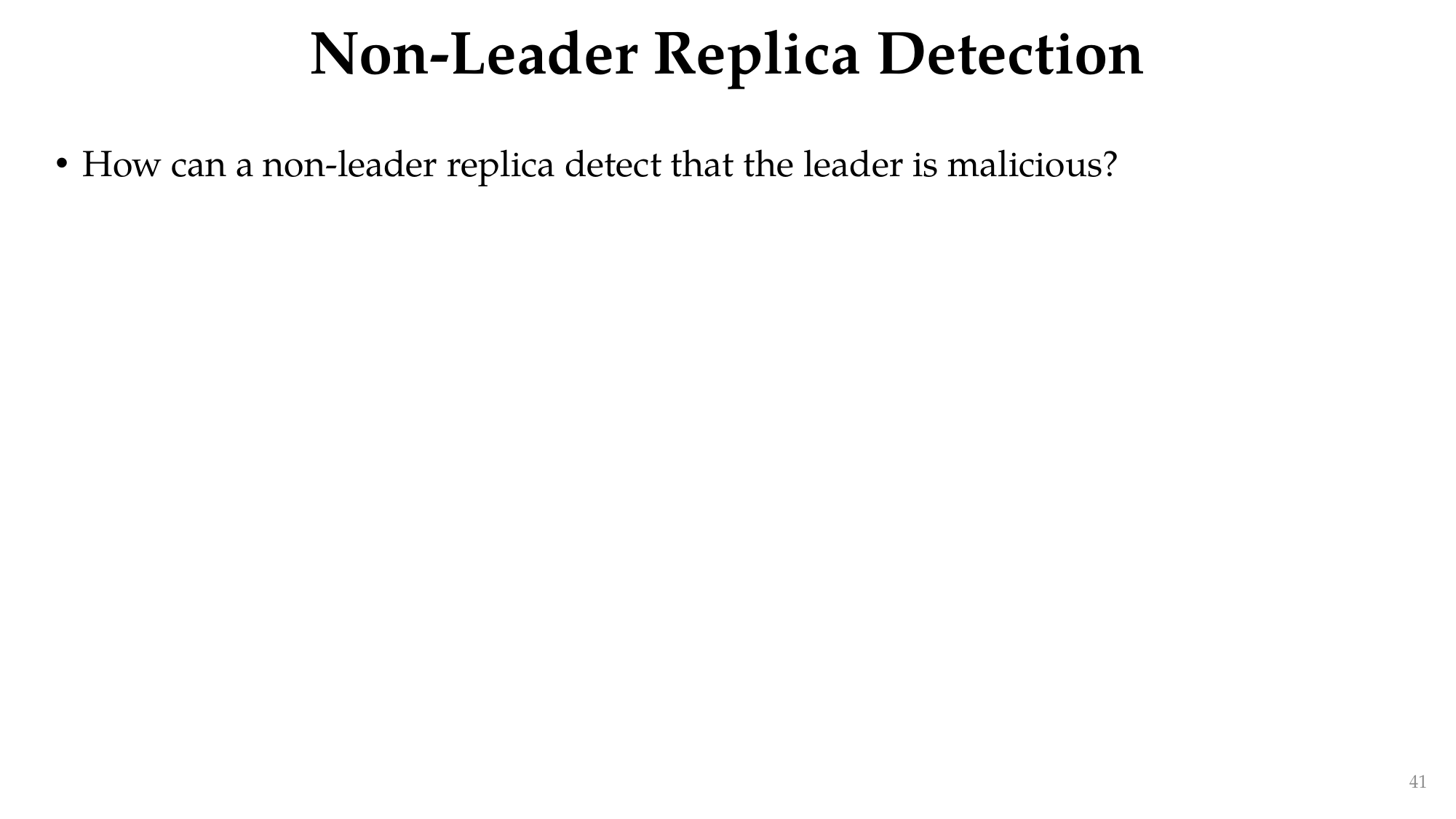

# Non-Leader Replica Detection
How can a non-leader replica detect that the leader is malicious?

41